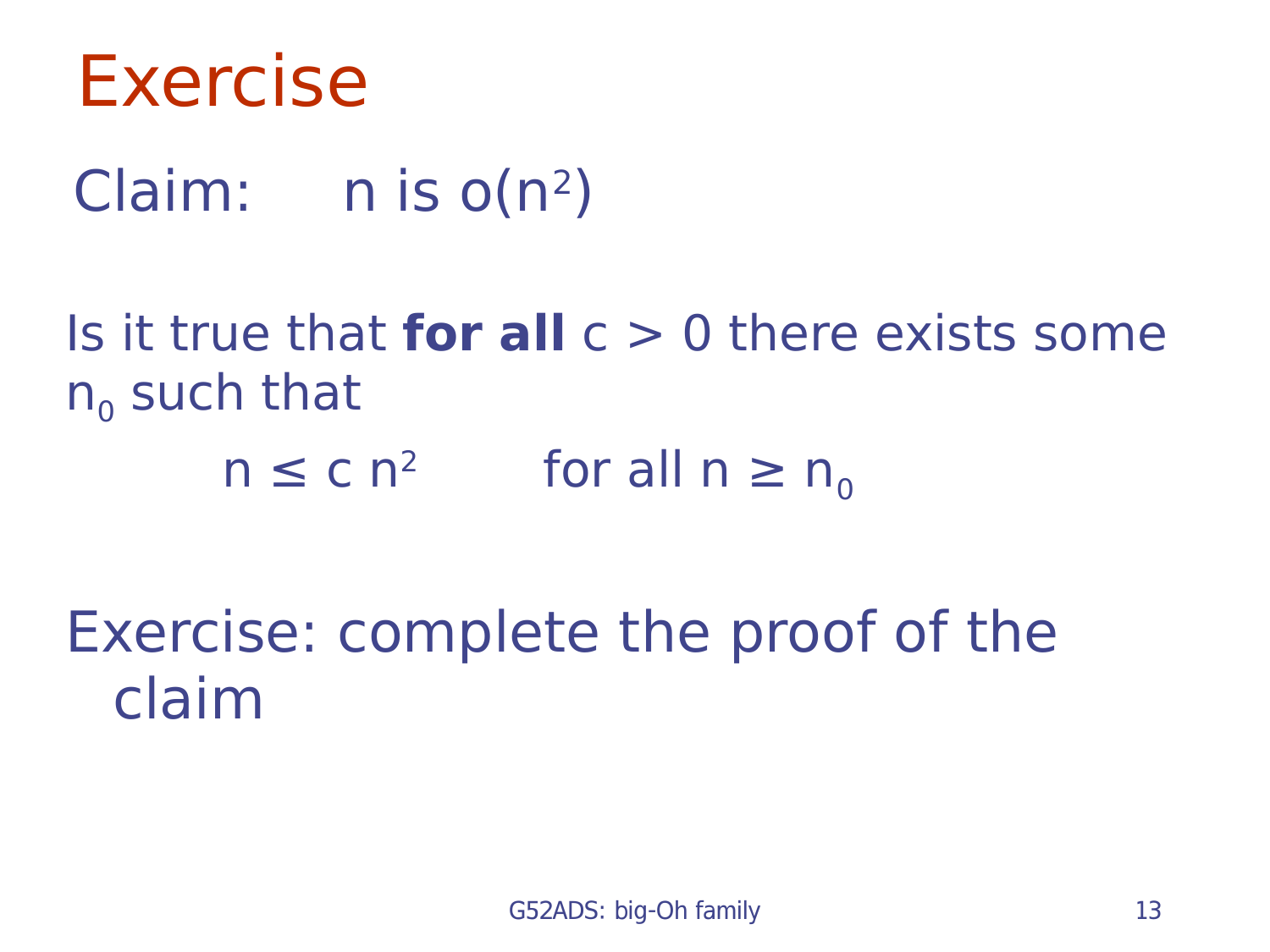

# Exercise
Claim:     n is o(n2)

Is it true that for all c > 0 there exists some n0 such that
          n ≤ c n2        for all n ≥ n0

Exercise: complete the proof of the claim
G52ADS: big-Oh family
13